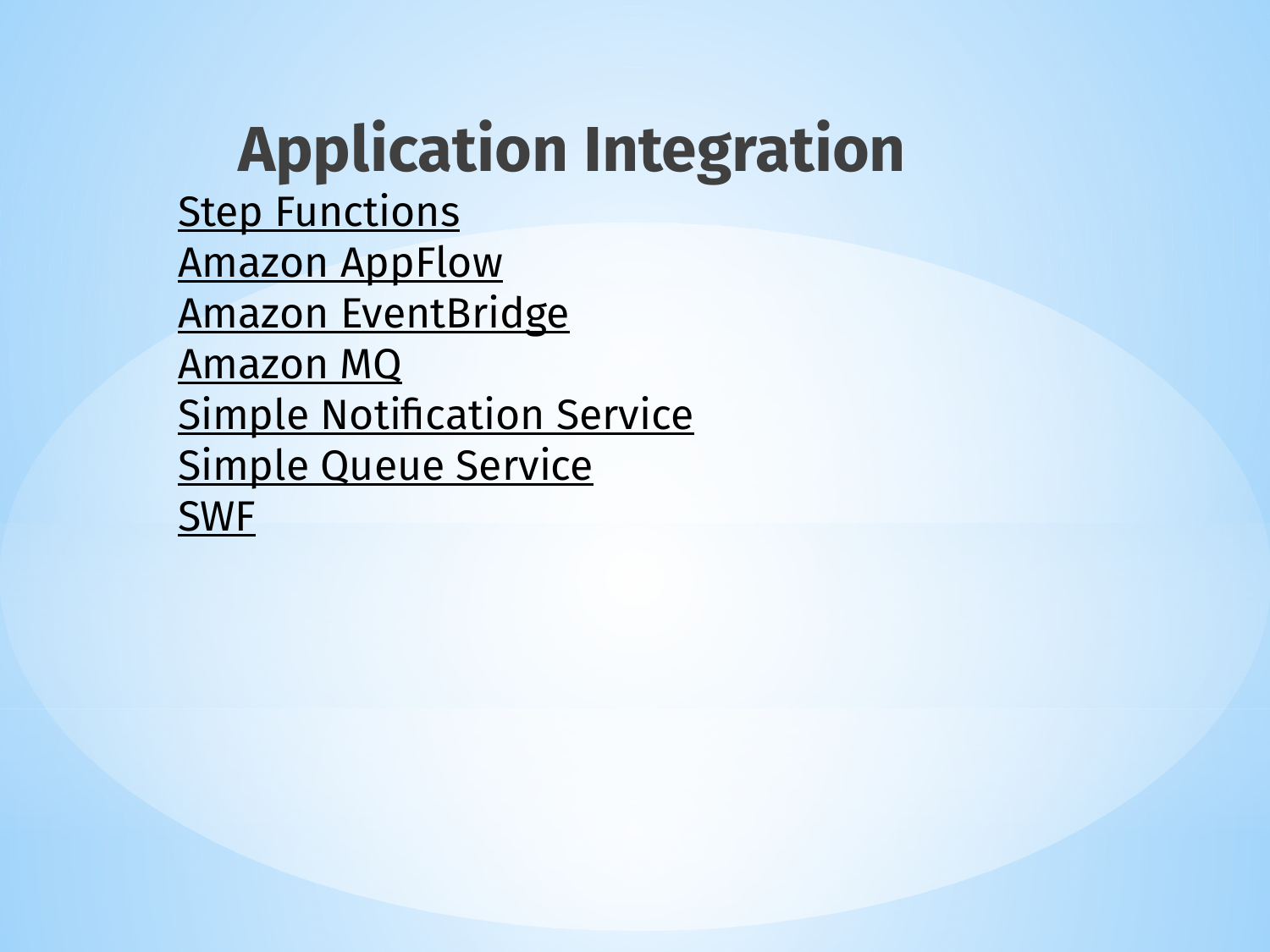

Application Integration
Step Functions
Amazon AppFlow
Amazon EventBridge
Amazon MQ
Simple Notification Service
Simple Queue Service
SWF
#